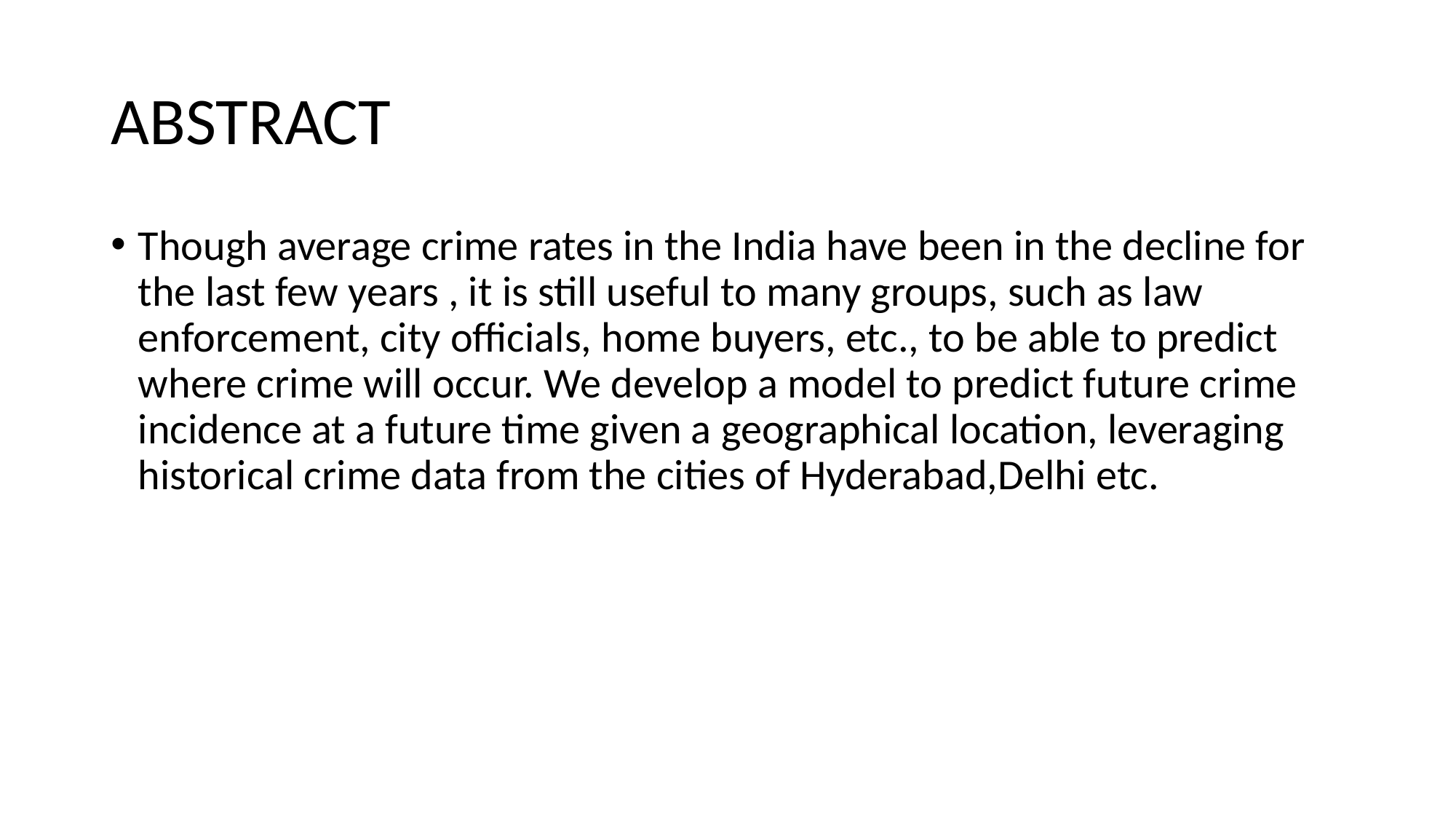

# ABSTRACT
Though average crime rates in the India have been in the decline for the last few years , it is still useful to many groups, such as law enforcement, city officials, home buyers, etc., to be able to predict where crime will occur. We develop a model to predict future crime incidence at a future time given a geographical location, leveraging historical crime data from the cities of Hyderabad,Delhi etc.